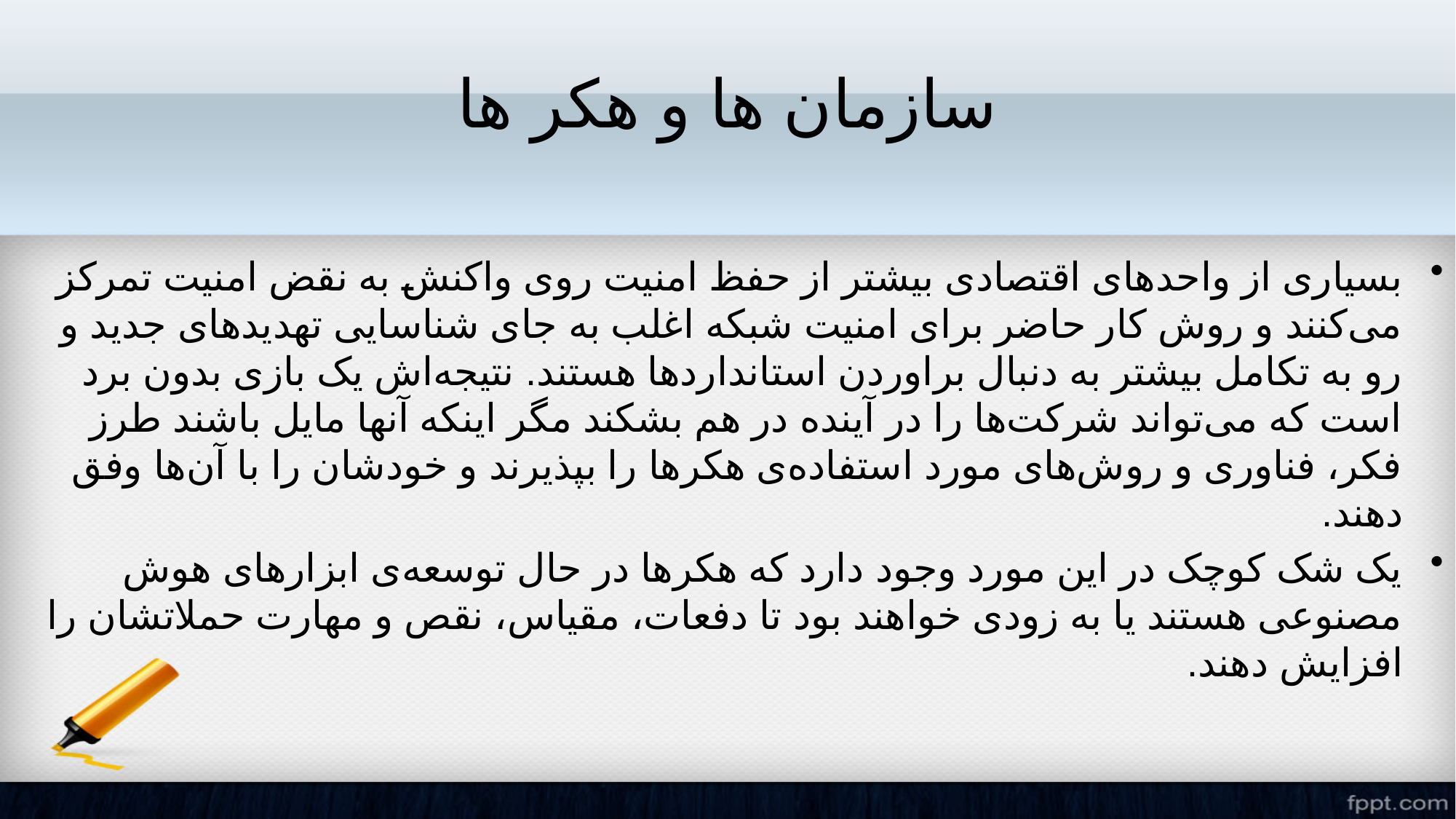

# سازمان ها و هکر ها
بسیاری از واحدهای اقتصادی بیشتر از حفظ امنیت روی واکنش به نقض امنیت تمرکز می‌کنند و روش کار حاضر برای امنیت شبکه اغلب به جای شناسایی تهدیدهای جدید و رو به تکامل بیشتر به دنبال براوردن استانداردها هستند. نتیجه‌اش یک بازی بدون برد است که می‌تواند شرکت‌ها را در آینده در هم بشکند مگر اینکه آنها مایل باشند طرز فکر، فناوری و روش‌های مورد استفاده‌ی هکرها را بپذیرند و خودشان را با آن‌ها وفق دهند.
یک شک کوچک در این مورد وجود دارد که هکرها در حال توسعه‌ی ابزارهای هوش مصنوعی هستند یا به زودی خواهند بود تا دفعات، مقیاس، نقص و مهارت‌ حملاتشان را افزایش دهند.